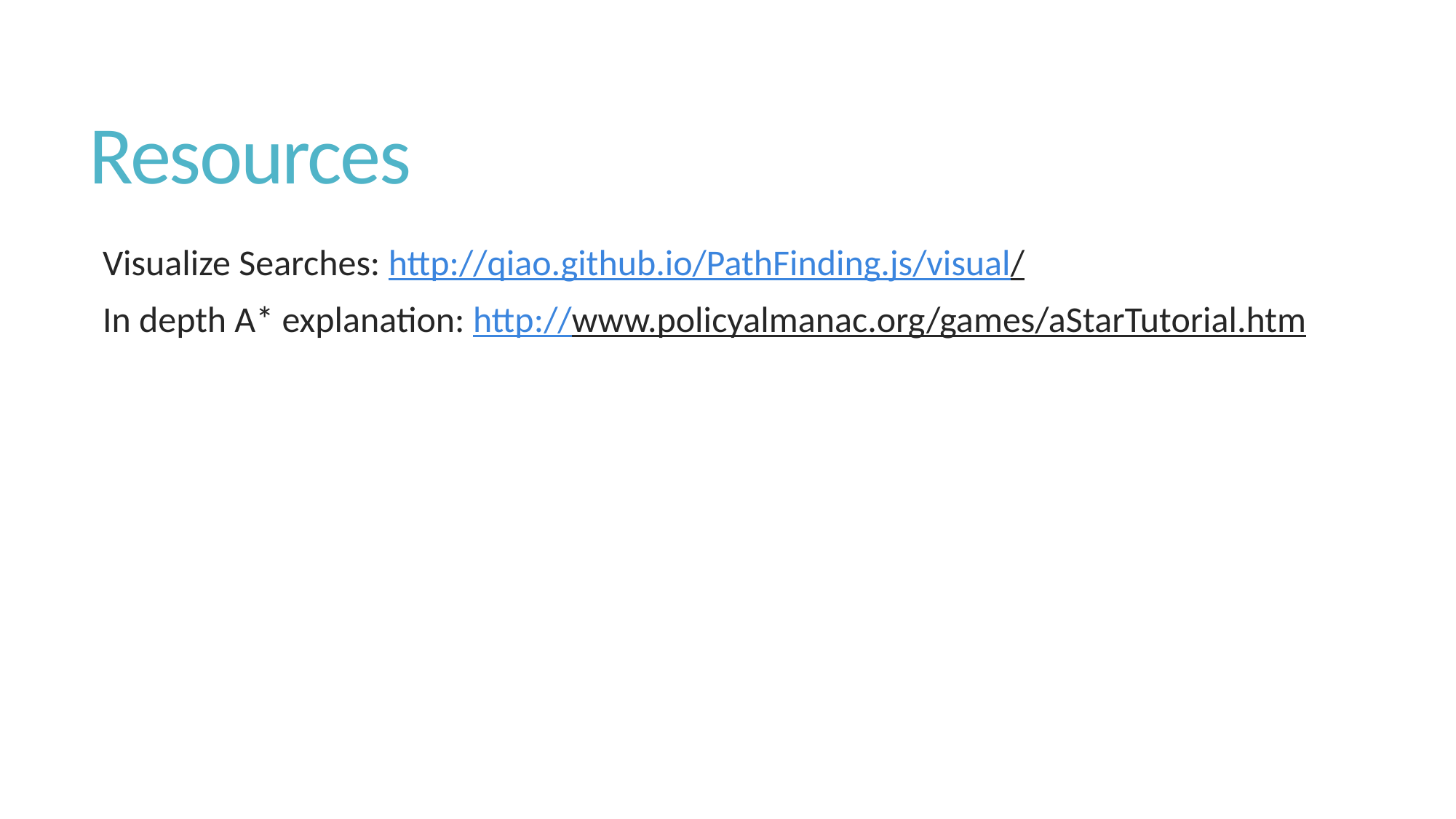

# Resources
Visualize Searches: http://qiao.github.io/PathFinding.js/visual/
In depth A* explanation: http://www.policyalmanac.org/games/aStarTutorial.htm